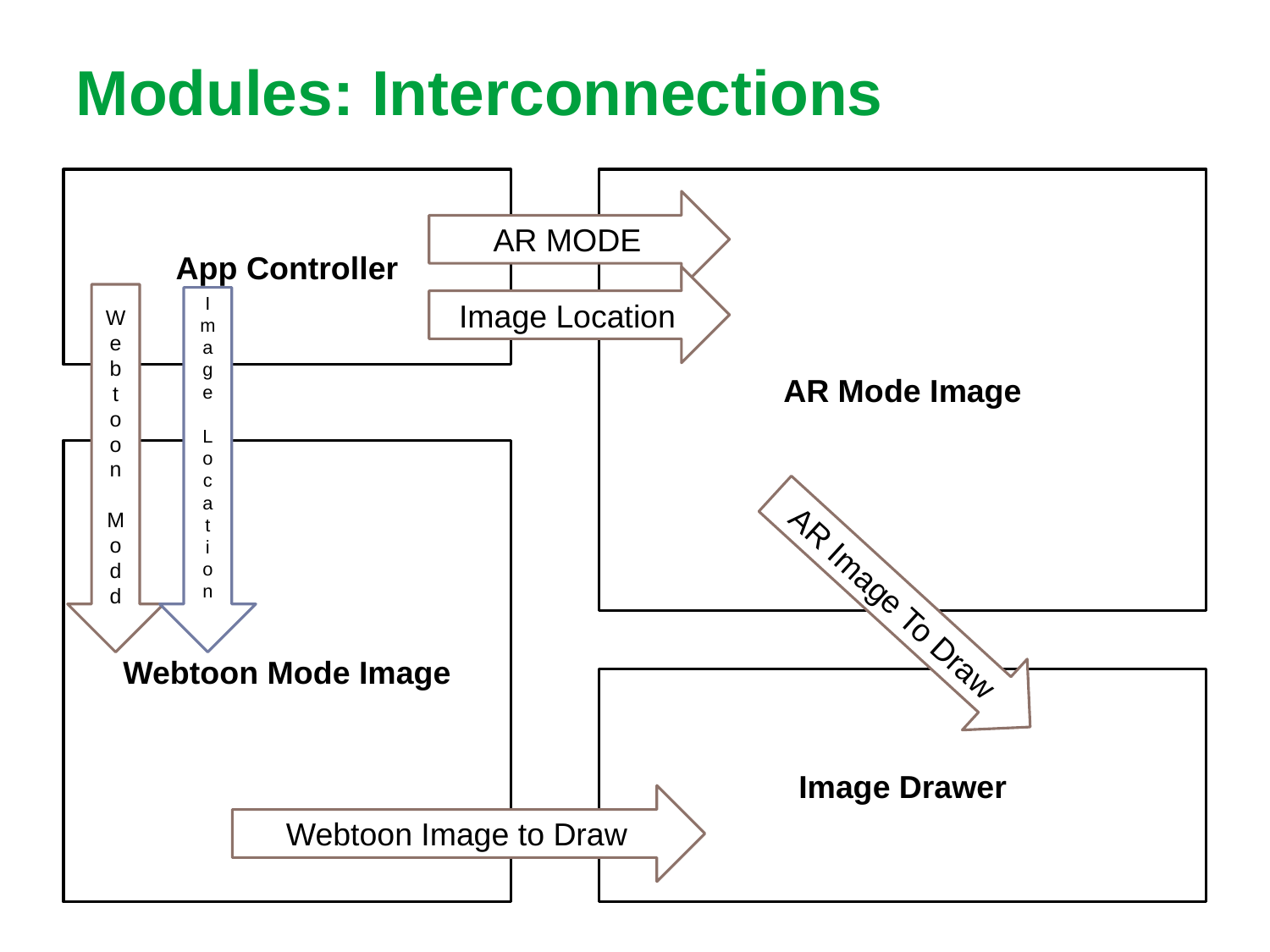

# Modules: Interconnections
AR Mode Image
App Controller
AR MODE
Image Location
W
e
b
t
o
o
n

M
o
d
d
I
m
a
g
e

L
o
c
a
t
i
o
n

Webtoon Mode Image
AR Image To Draw
Image Drawer
Webtoon Image to Draw